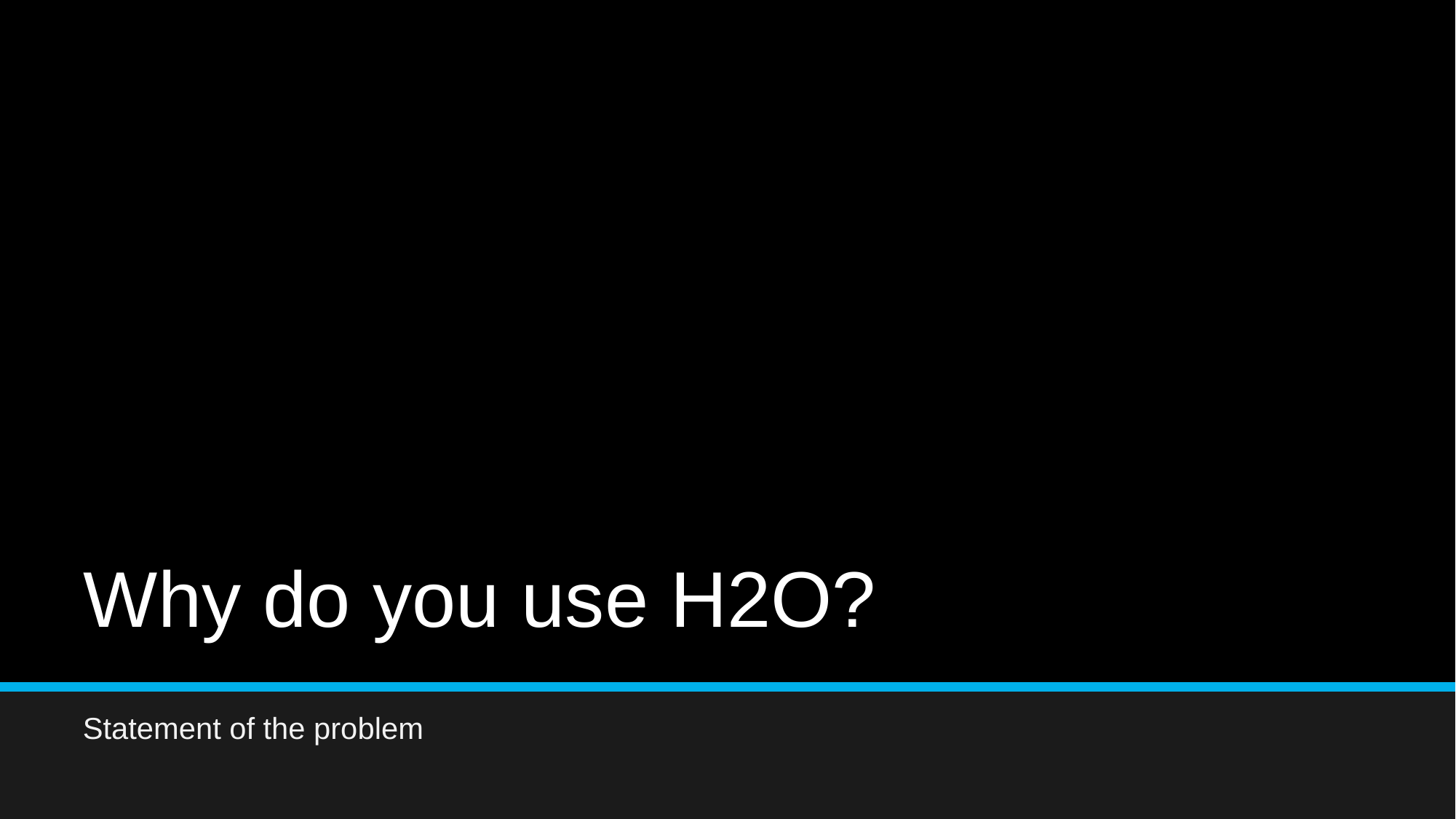

# Why do you use H2O?
Statement of the problem